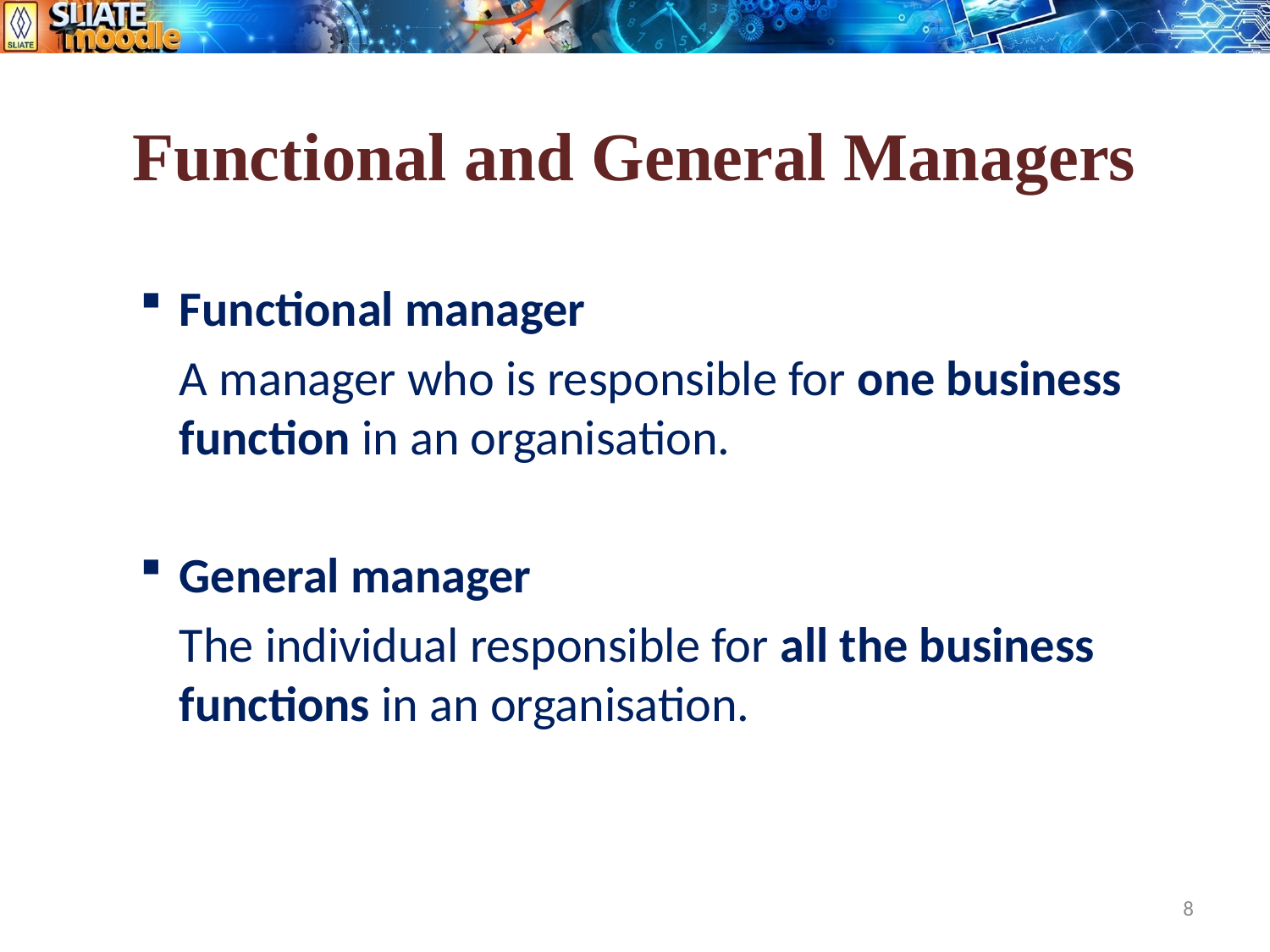

# Functional and General Managers
Functional manager
	A manager who is responsible for one business function in an organisation.

General manager
	The individual responsible for all the business functions in an organisation.

8